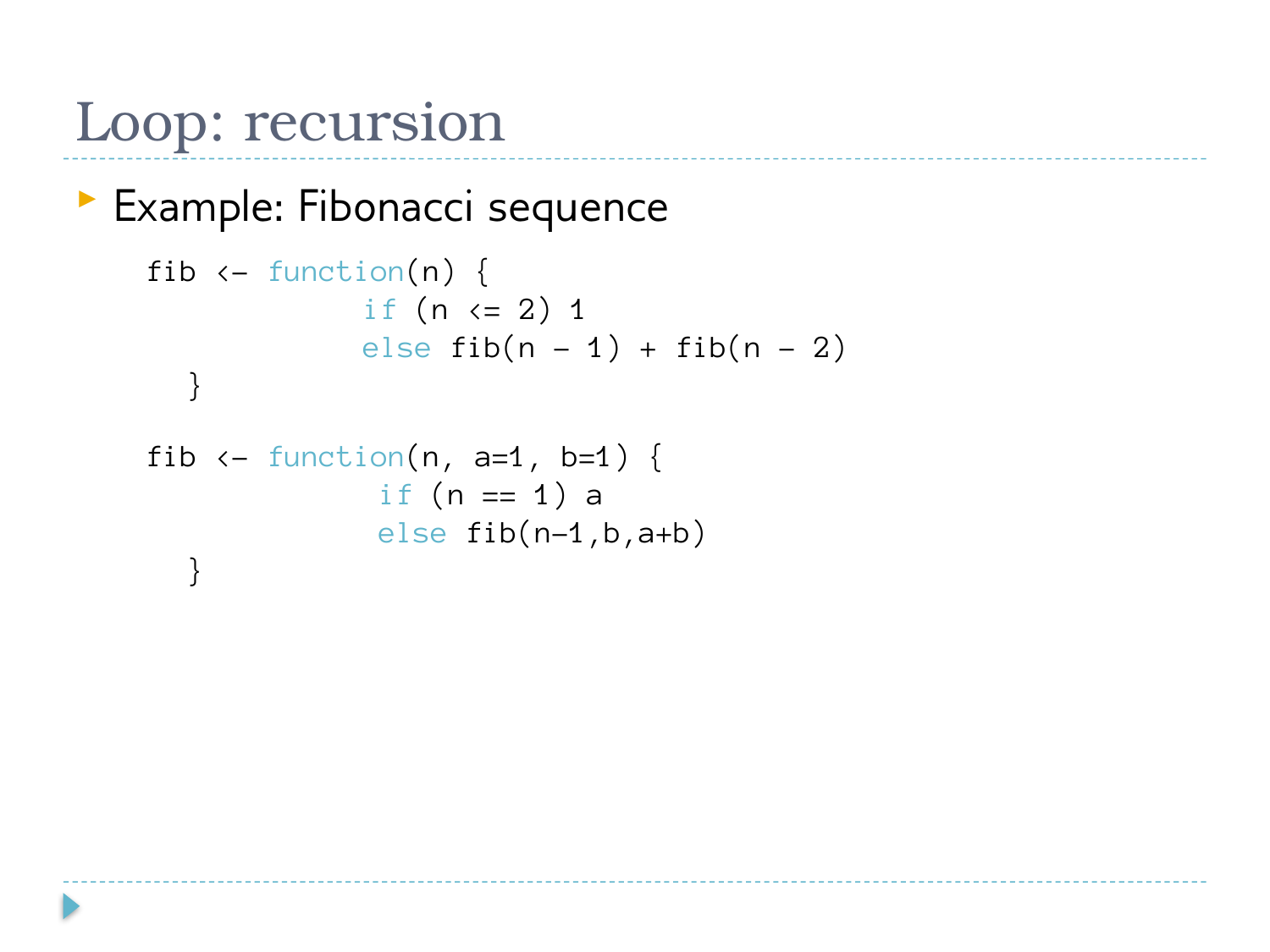

# Loop: recursion
Example: Fibonacci sequence

fib <- function(n) {
 if (n <= 2) 1
 else fib(n - 1) + fib(n - 2)
}
fib <- function(n, a=1, b=1) {
 if (n == 1) a
 else fib(n-1,b,a+b)
}